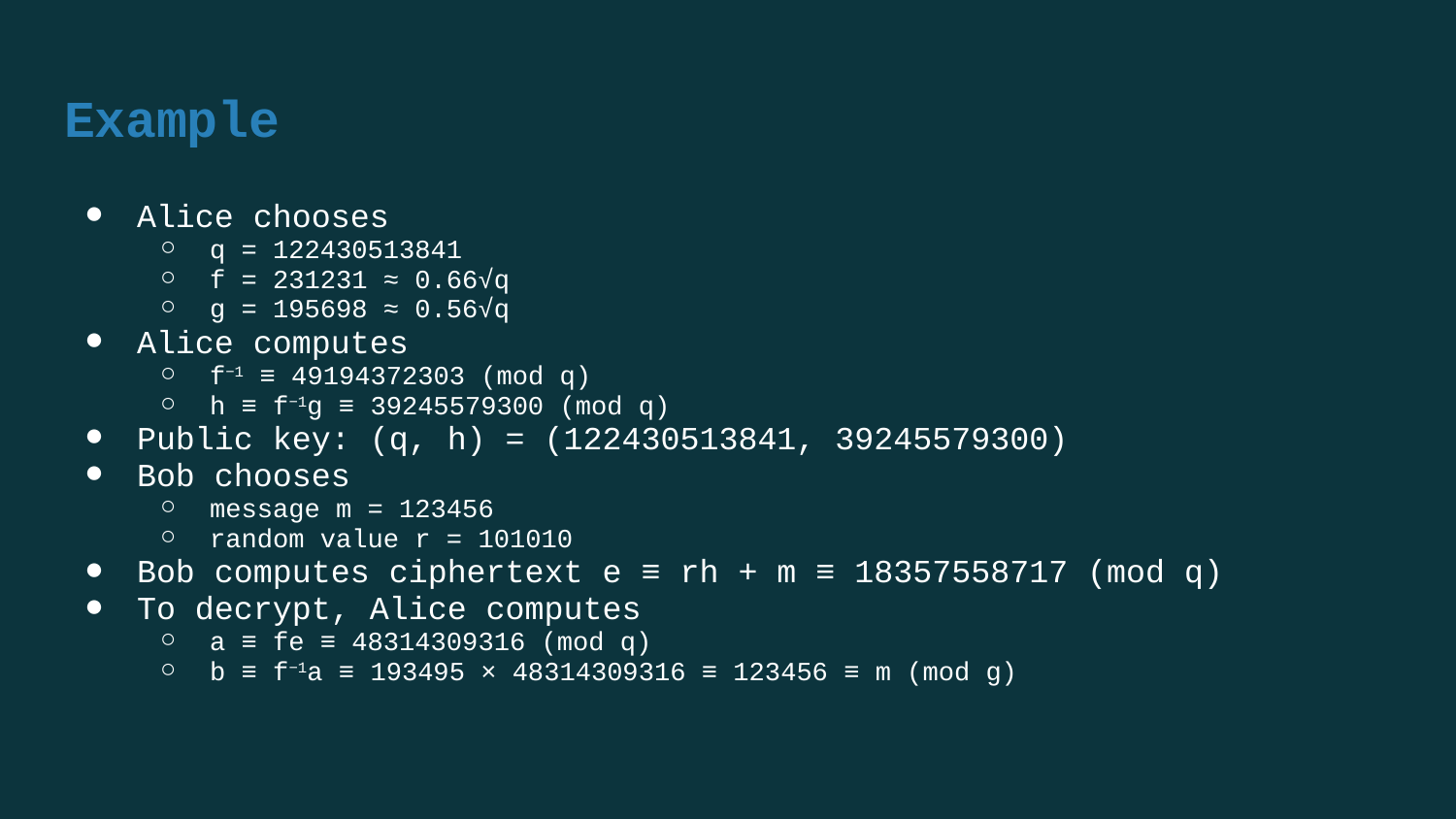

# Example
Alice chooses
q = 122430513841
f = 231231 ≈ 0.66√q
g = 195698 ≈ 0.56√q
Alice computes
f−1 ≡ 49194372303 (mod q)
h ≡ f−1g ≡ 39245579300 (mod q)
Public key: (q, h) = (122430513841, 39245579300)
Bob chooses
message m = 123456
random value r = 101010
Bob computes ciphertext e ≡ rh + m ≡ 18357558717 (mod q)
To decrypt, Alice computes
a ≡ fe ≡ 48314309316 (mod q)
b ≡ f−1a ≡ 193495 × 48314309316 ≡ 123456 ≡ m (mod g)